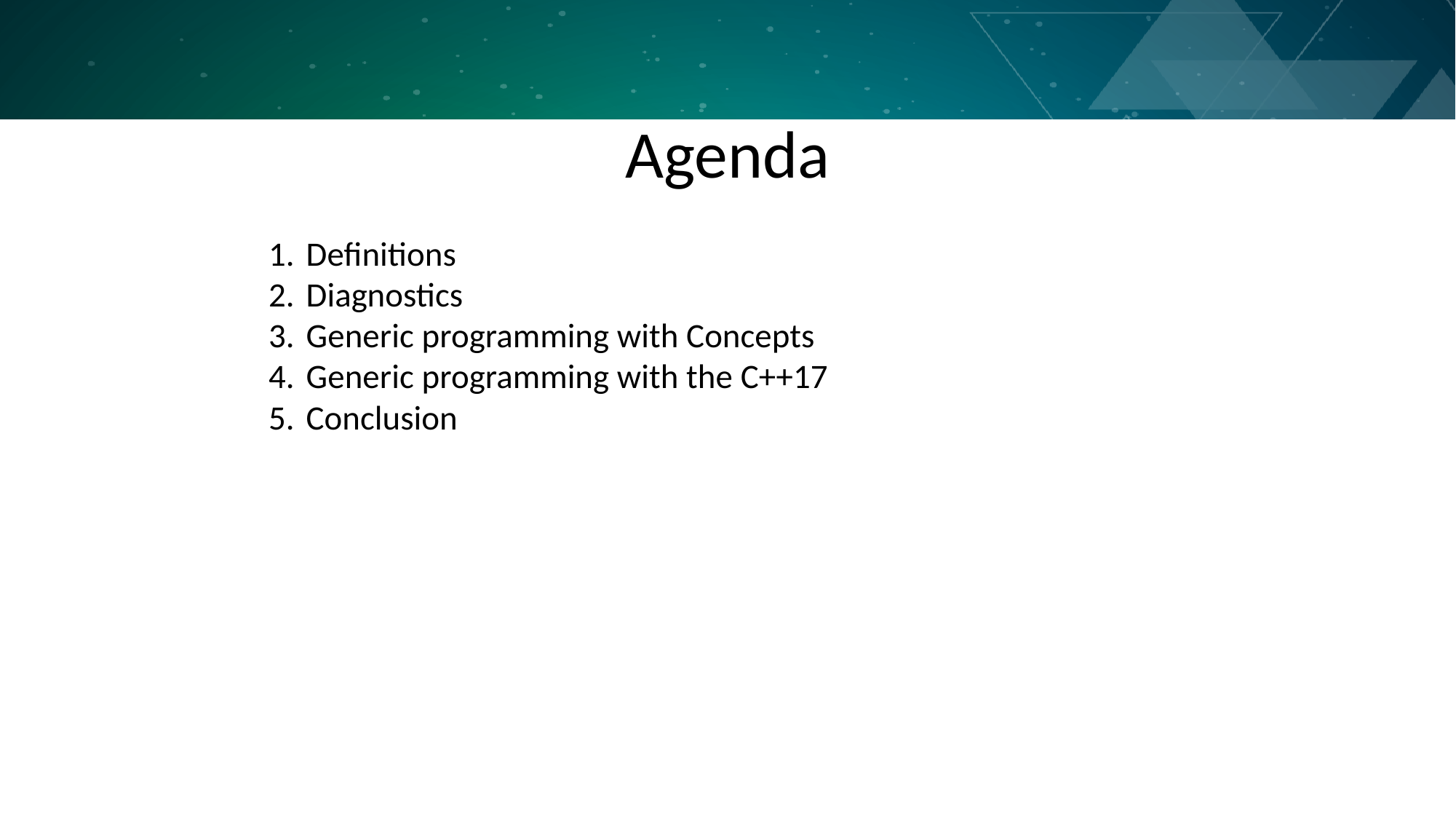

# Agenda
Definitions
Diagnostics
Generic programming with Concepts
Generic programming with the C++17
Conclusion